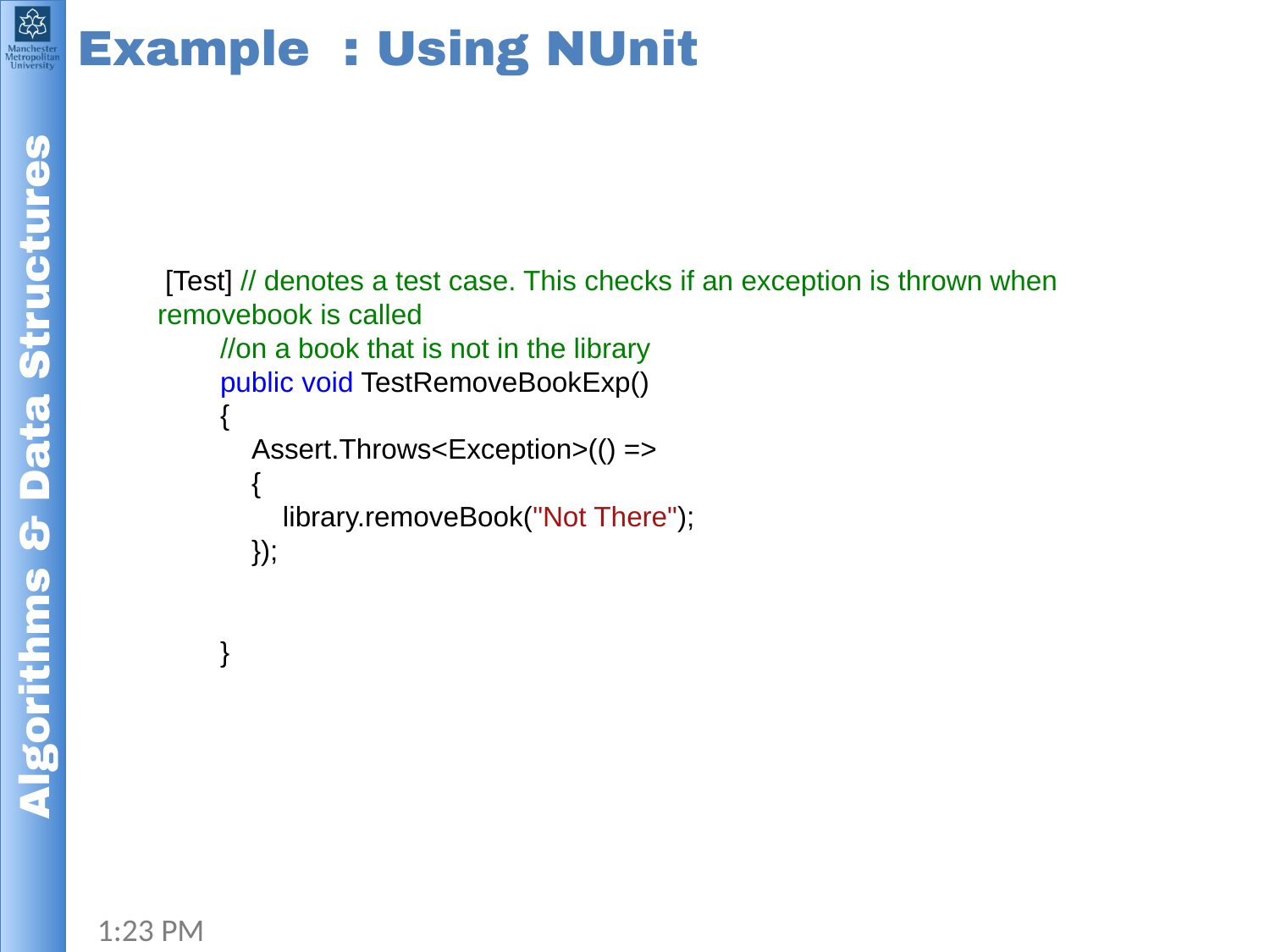

# Example  : Using NUnit
 [Test] // denotes a test case. This checks if an exception is thrown when removebook is called
        //on a book that is not in the library
        public void TestRemoveBookExp()
        {
            Assert.Throws<Exception>(() =>
            {
                library.removeBook("Not There");
            });

        }